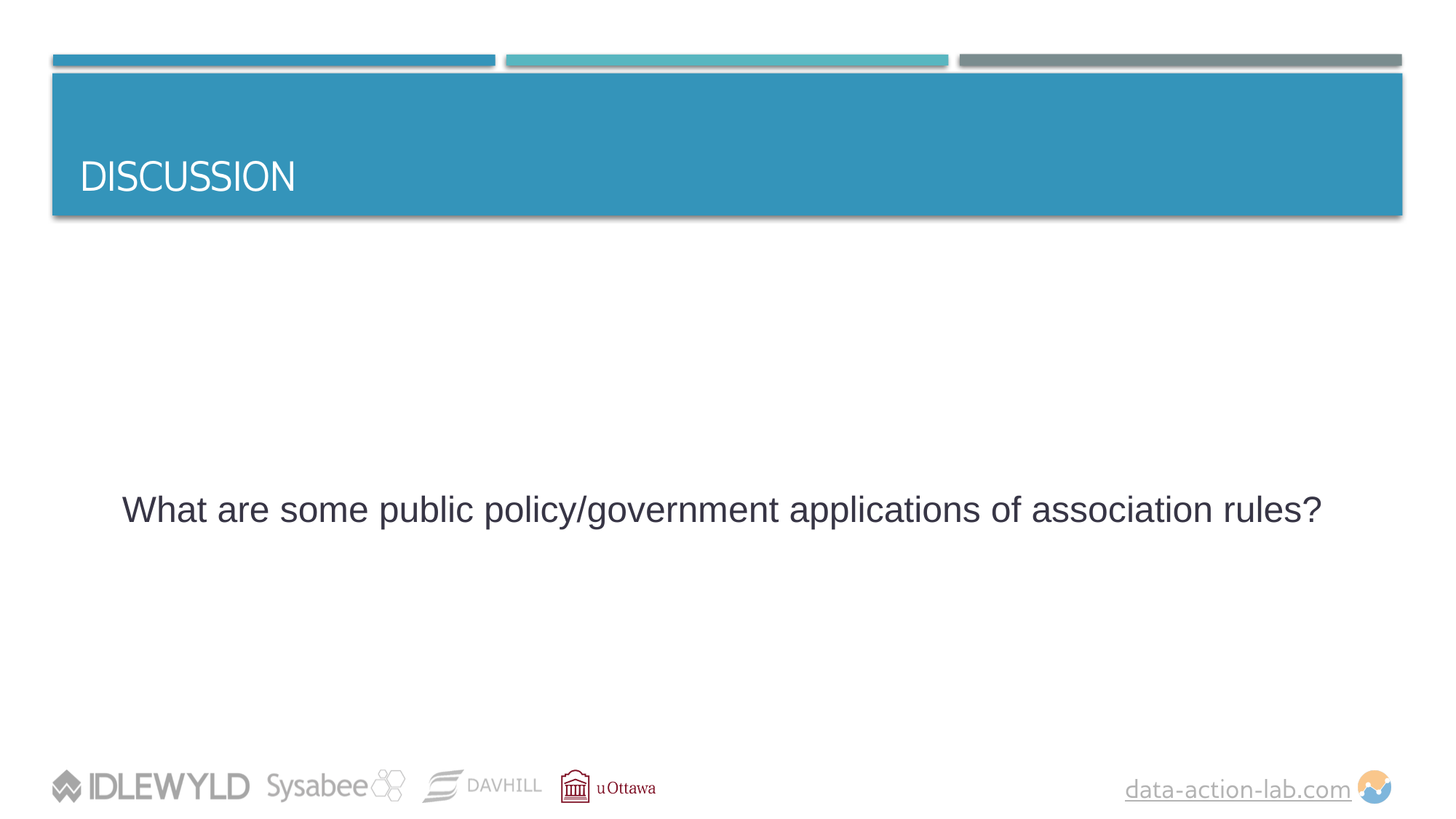

# DISCUSSION
What are some public policy/government applications of association rules?